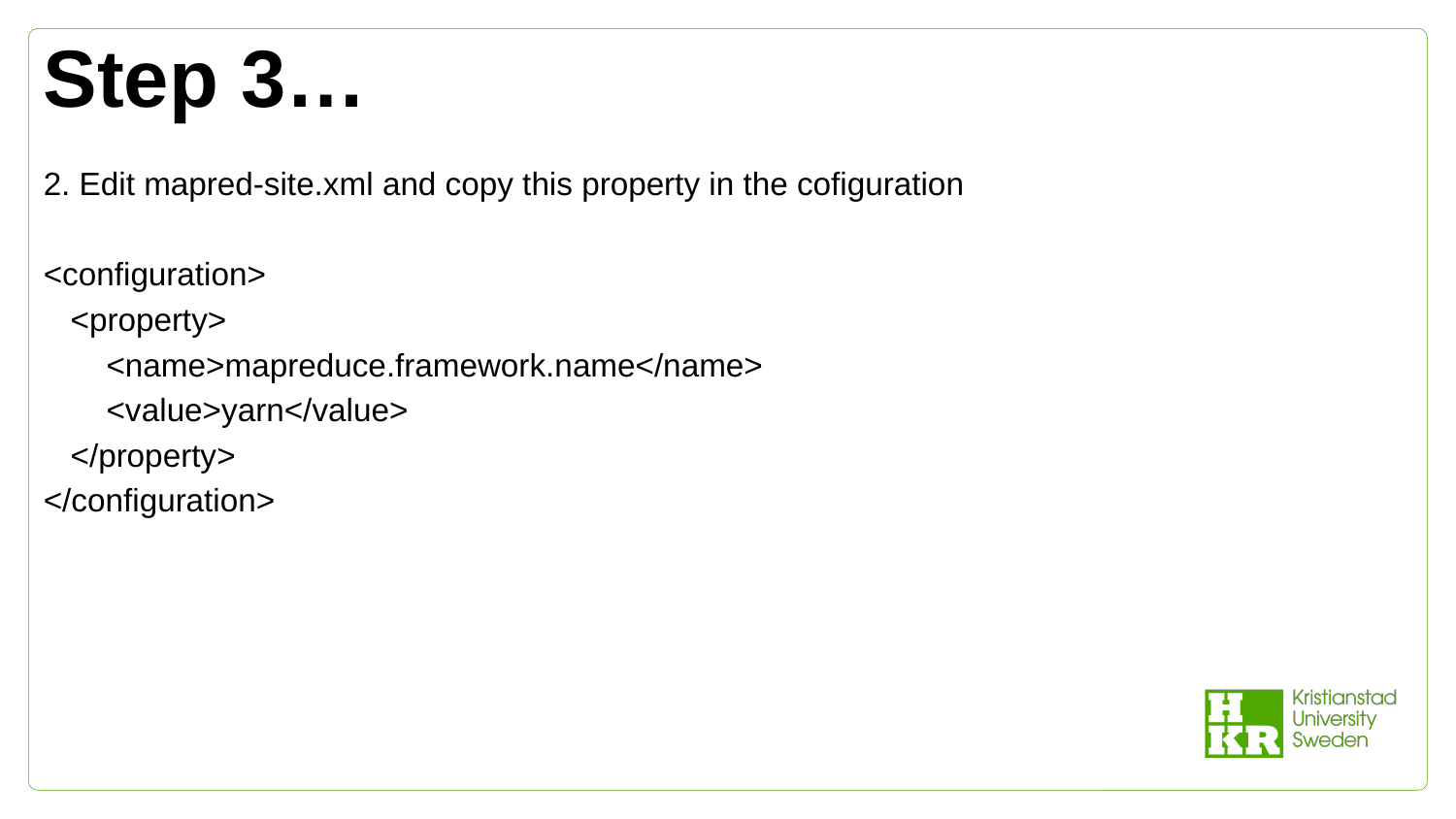

# Step 3…
2. Edit mapred-site.xml and copy this property in the cofiguration

<configuration>
   <property>
       <name>mapreduce.framework.name</name>
       <value>yarn</value>
   </property>
</configuration>